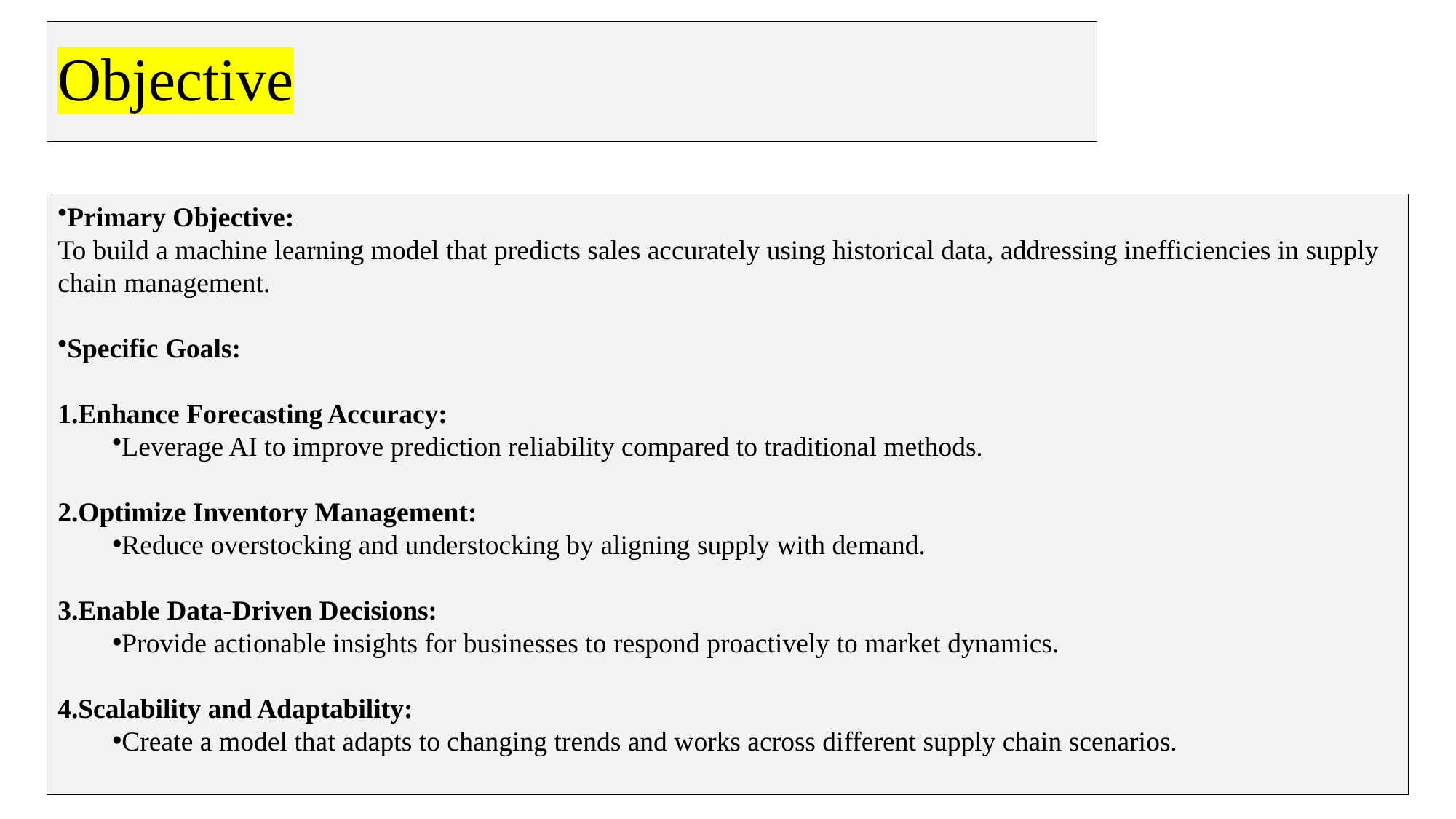

# Objective
Primary Objective:
To build a machine learning model that predicts sales accurately using historical data, addressing inefficiencies in supply chain management.

Specific Goals:

Enhance Forecasting Accuracy:
Leverage AI to improve prediction reliability compared to traditional methods.

Optimize Inventory Management:
Reduce overstocking and understocking by aligning supply with demand.

Enable Data-Driven Decisions:
Provide actionable insights for businesses to respond proactively to market dynamics.

Scalability and Adaptability:
Create a model that adapts to changing trends and works across different supply chain scenarios.